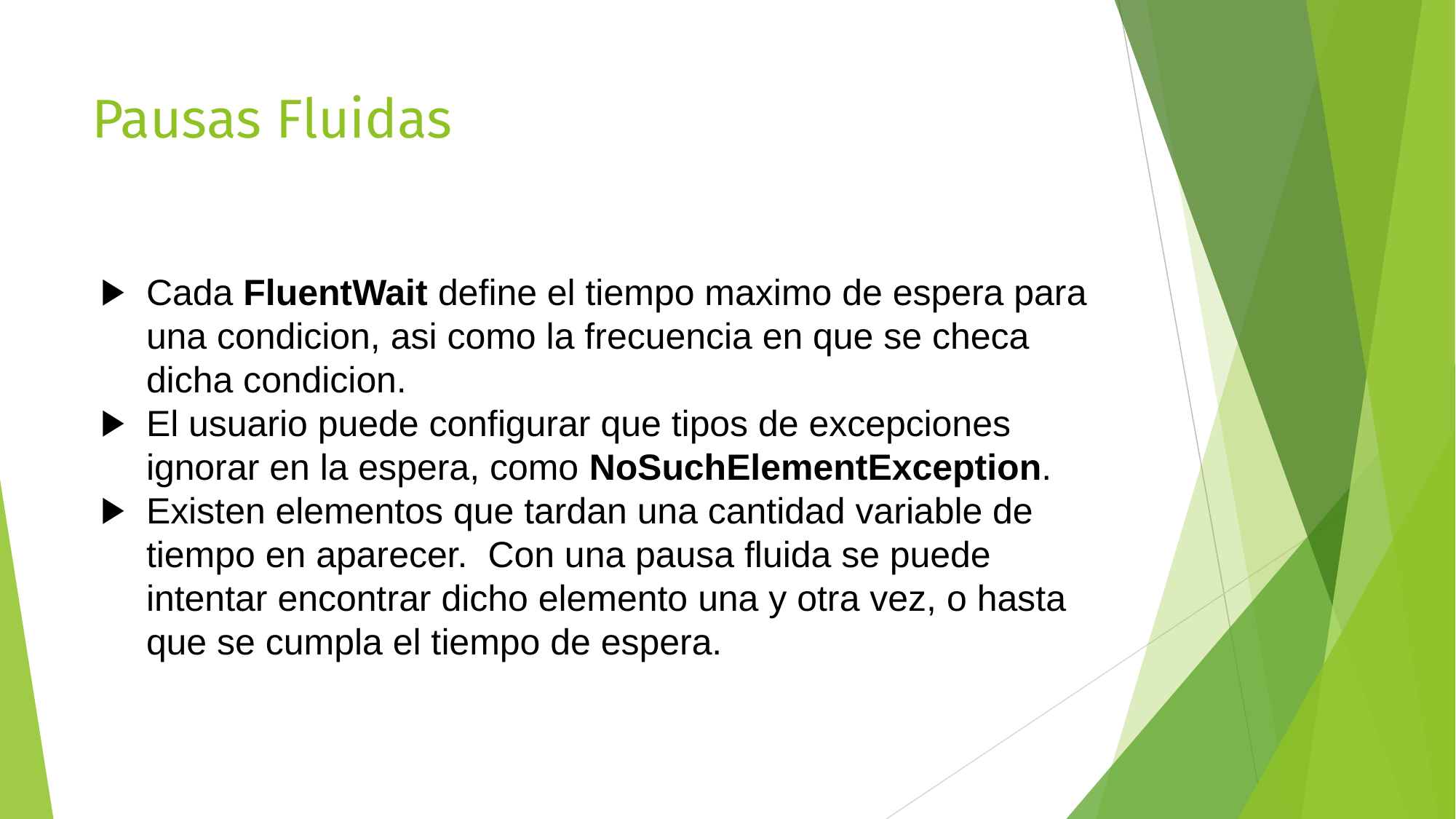

# Pausas Fluidas
Cada FluentWait define el tiempo maximo de espera para una condicion, asi como la frecuencia en que se checa dicha condicion.
El usuario puede configurar que tipos de excepciones ignorar en la espera, como NoSuchElementException.
Existen elementos que tardan una cantidad variable de tiempo en aparecer.  Con una pausa fluida se puede intentar encontrar dicho elemento una y otra vez, o hasta que se cumpla el tiempo de espera.